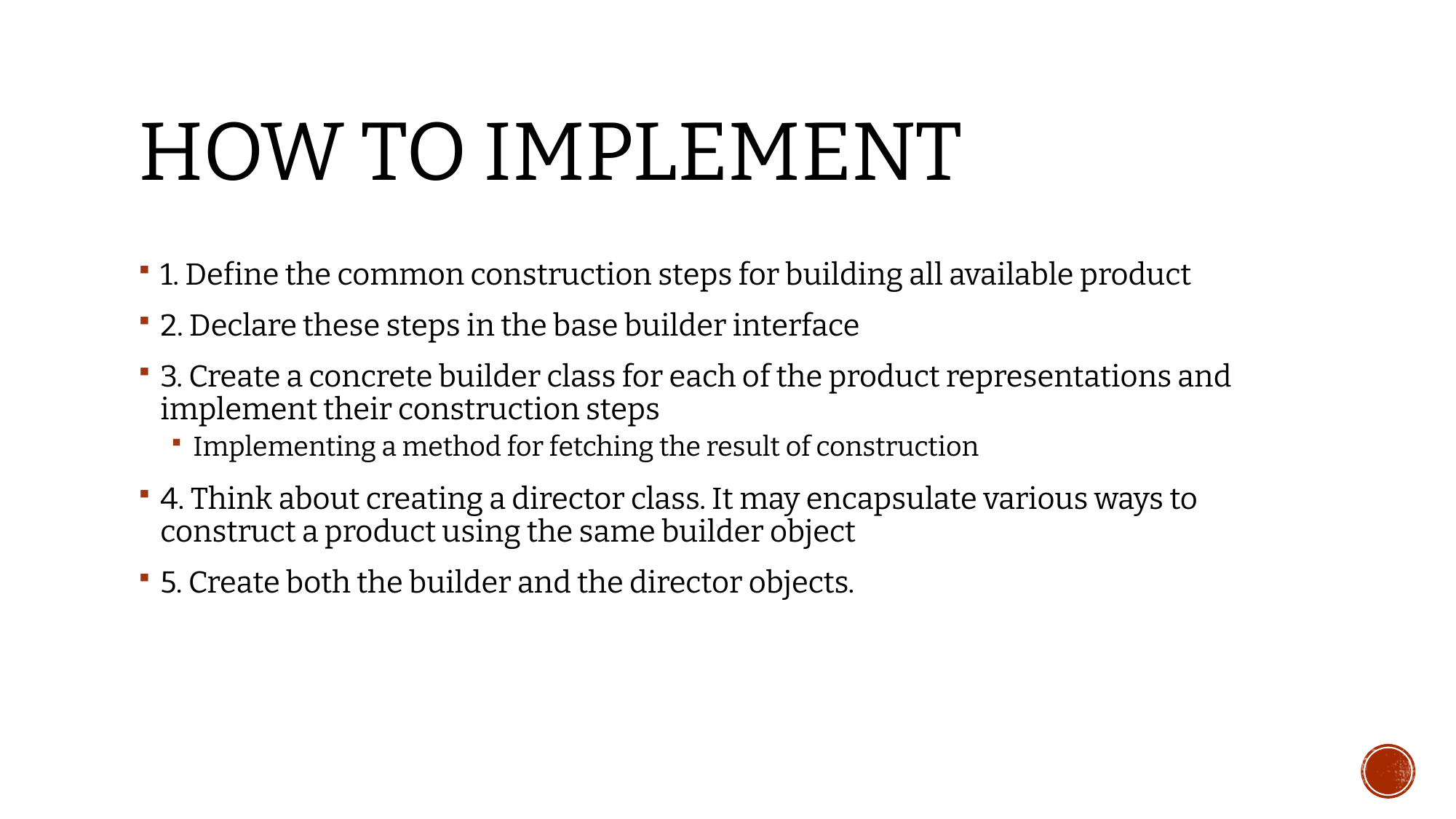

# How To Implement
1. Define the common construction steps for building all available product
2. Declare these steps in the base builder interface
3. Create a concrete builder class for each of the product representations and implement their construction steps
Implementing a method for fetching the result of construction
4. Think about creating a director class. It may encapsulate various ways to construct a product using the same builder object
5. Create both the builder and the director objects.